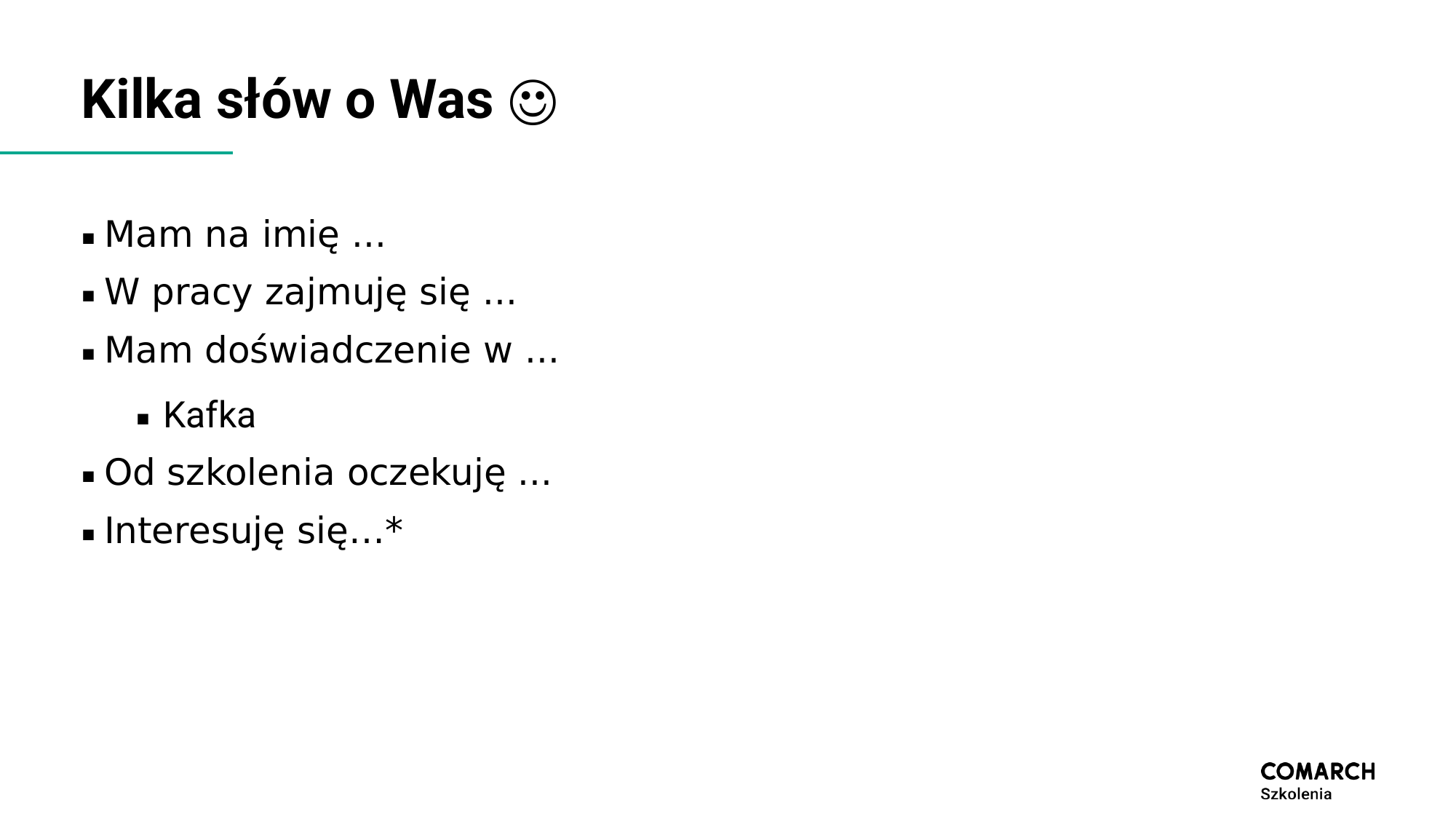

# Kilka słów o Was ☺
Mam na imię ...
W pracy zajmuję się ...
Mam doświadczenie w ...
Kafka
Od szkolenia oczekuję ...
Interesuję się…*